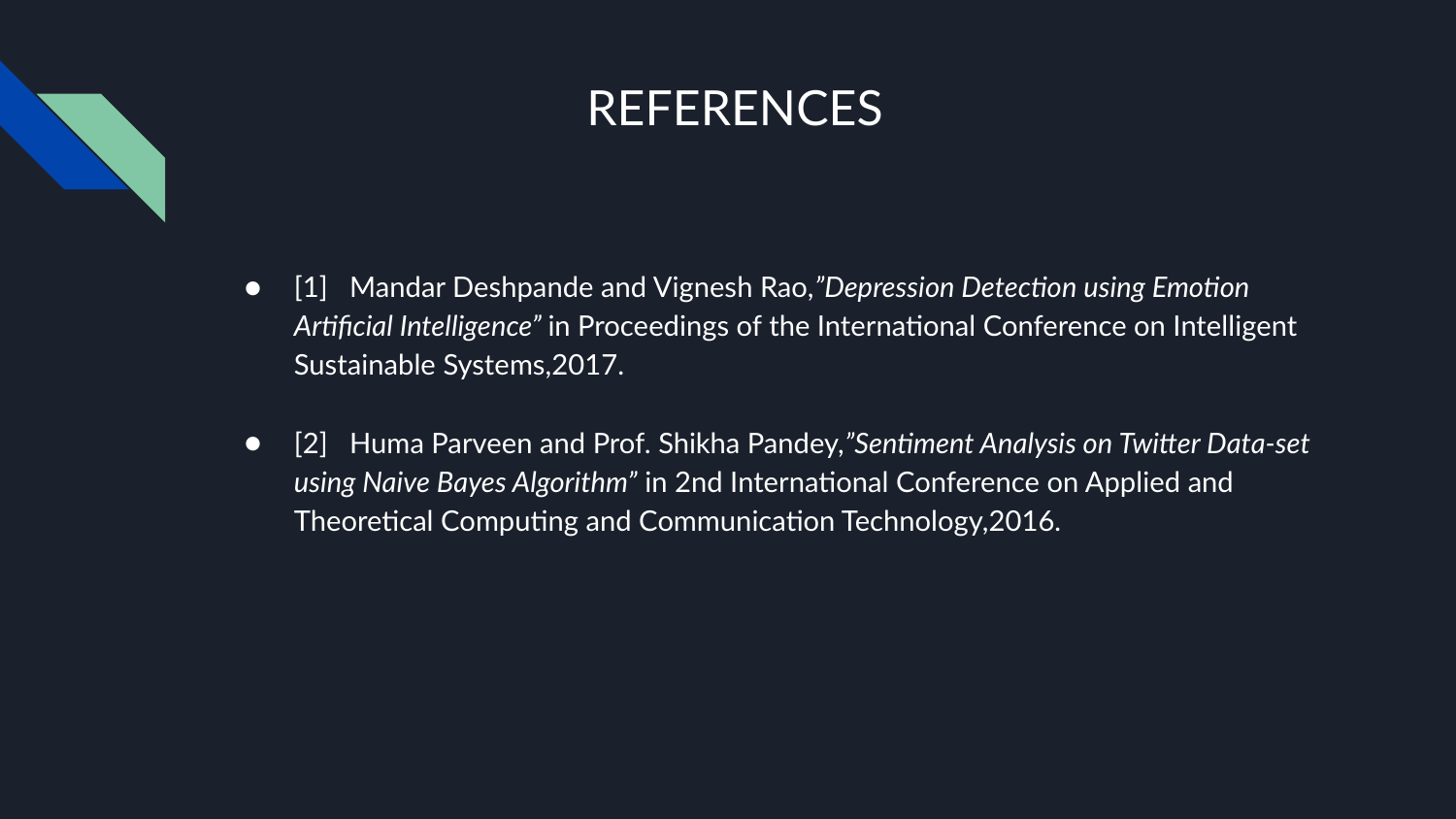

# REFERENCES
[1]   Mandar Deshpande and Vignesh Rao,”Depression Detection using Emotion Artificial Intelligence” in Proceedings of the International Conference on Intelligent Sustainable Systems,2017.

[2]   Huma Parveen and Prof. Shikha Pandey,”Sentiment Analysis on Twitter Data-set using Naive Bayes Algorithm” in 2nd International Conference on Applied and Theoretical Computing and Communication Technology,2016.